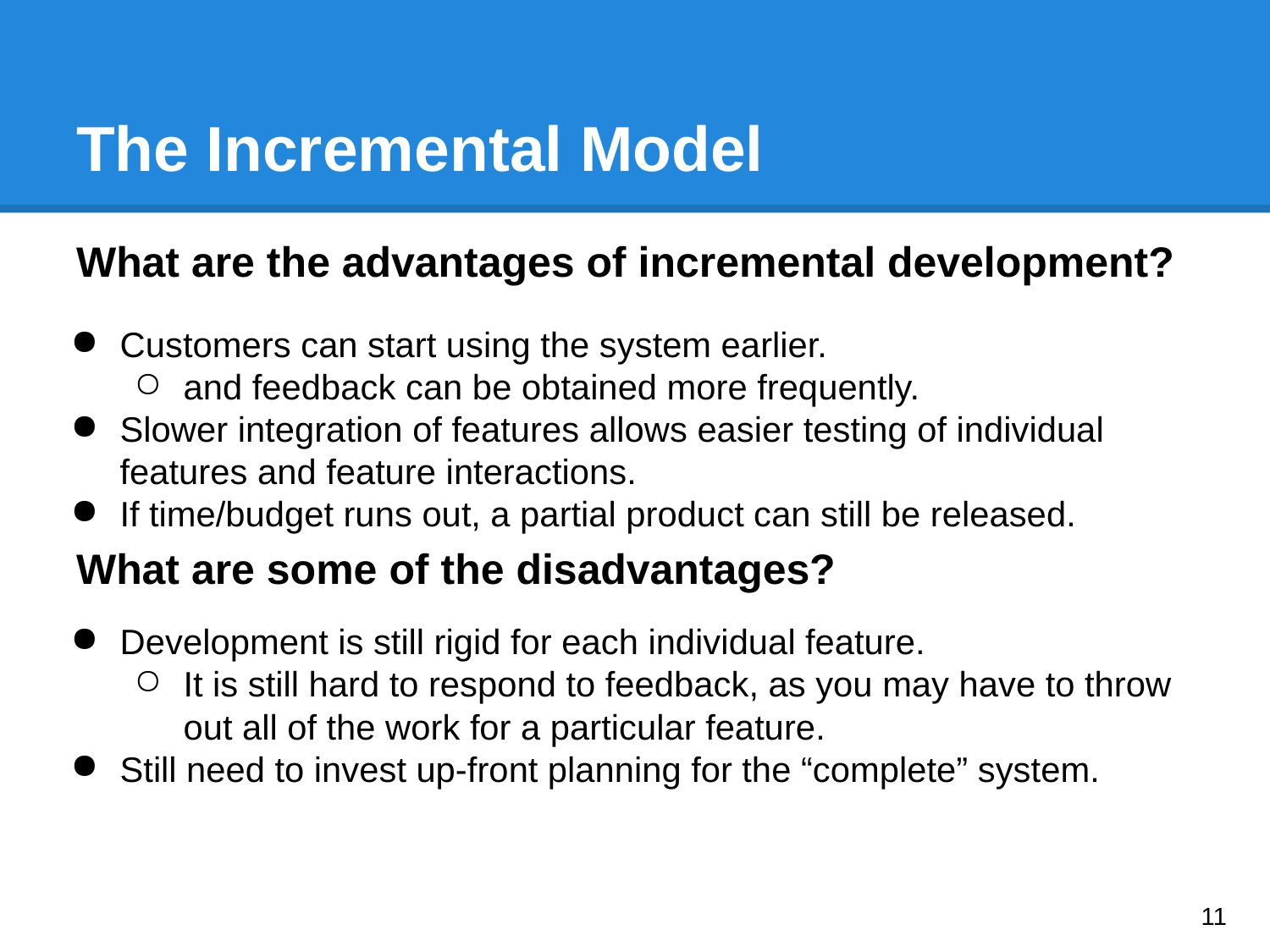

# The Incremental Model
What are the advantages of incremental development?

What are some of the disadvantages?
Customers can start using the system earlier.
and feedback can be obtained more frequently.
Slower integration of features allows easier testing of individual features and feature interactions.
If time/budget runs out, a partial product can still be released.
Development is still rigid for each individual feature.
It is still hard to respond to feedback, as you may have to throw out all of the work for a particular feature.
Still need to invest up-front planning for the “complete” system.
11